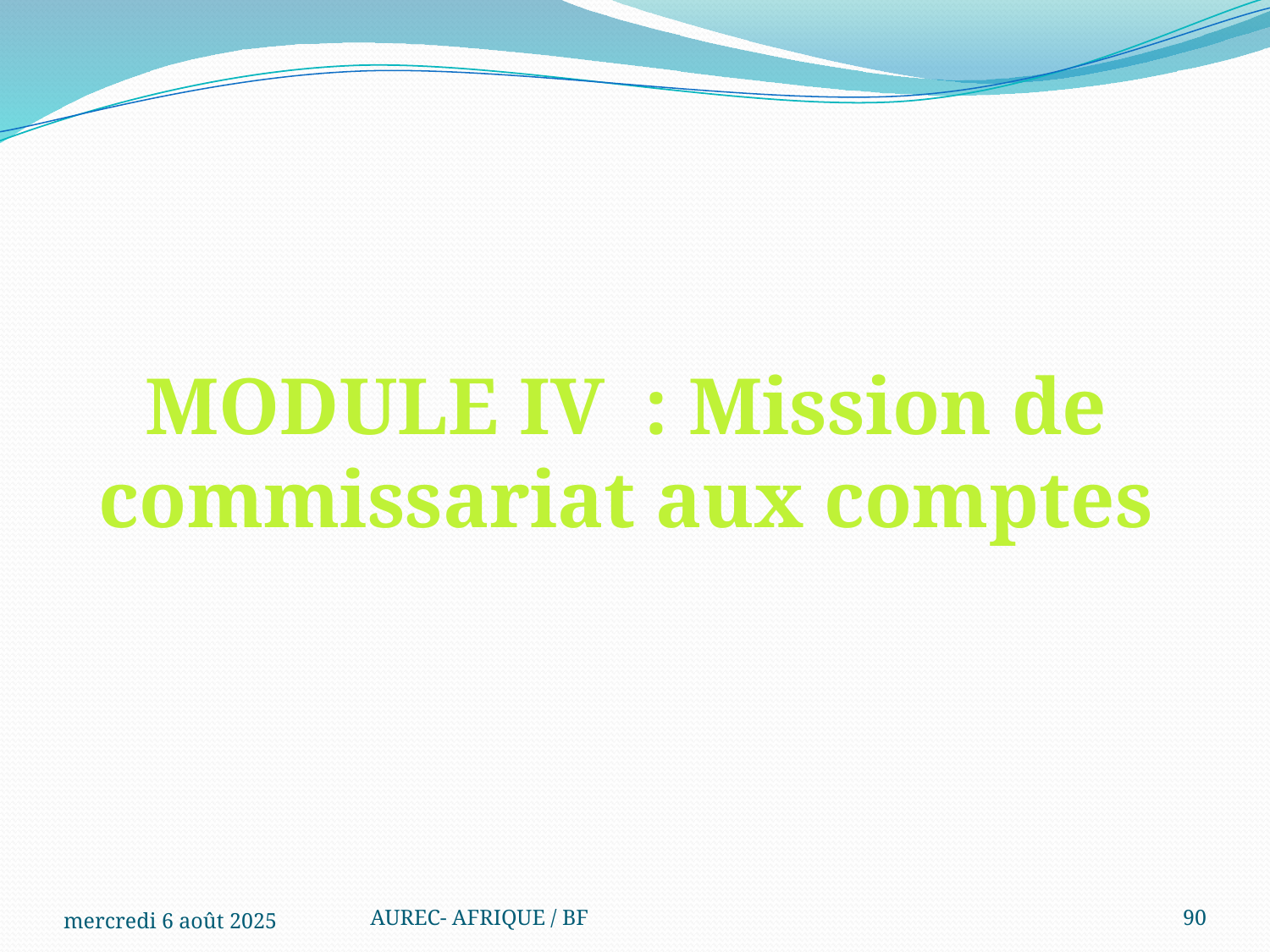

# MODULE IV  : Mission de commissariat aux comptes
mercredi 6 août 2025
AUREC- AFRIQUE / BF
90